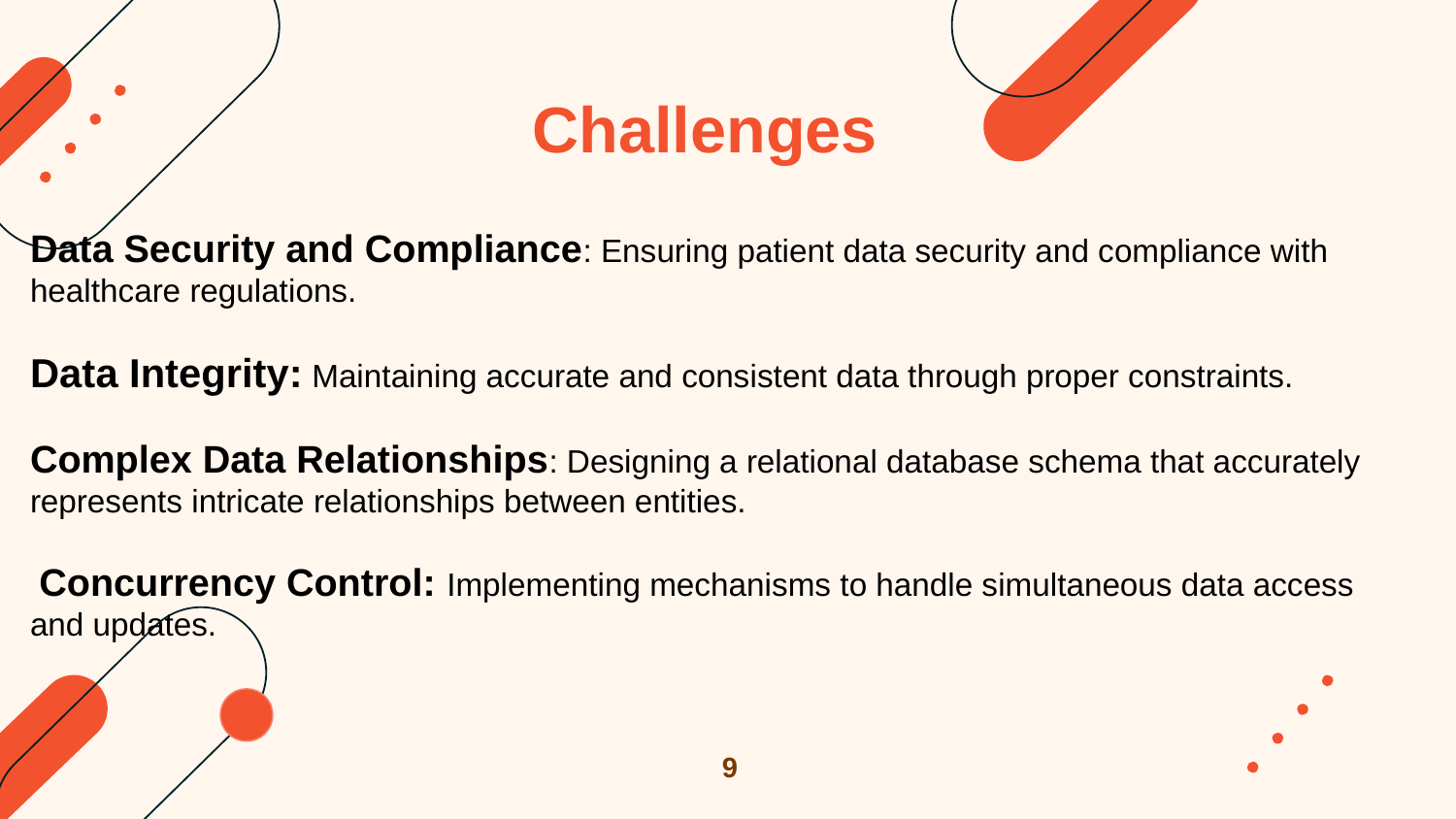

# Challenges

Data Security and Compliance: Ensuring patient data security and compliance with healthcare regulations.

Data Integrity: Maintaining accurate and consistent data through proper constraints.

Complex Data Relationships: Designing a relational database schema that accurately represents intricate relationships between entities.

 Concurrency Control: Implementing mechanisms to handle simultaneous data access and updates.

9